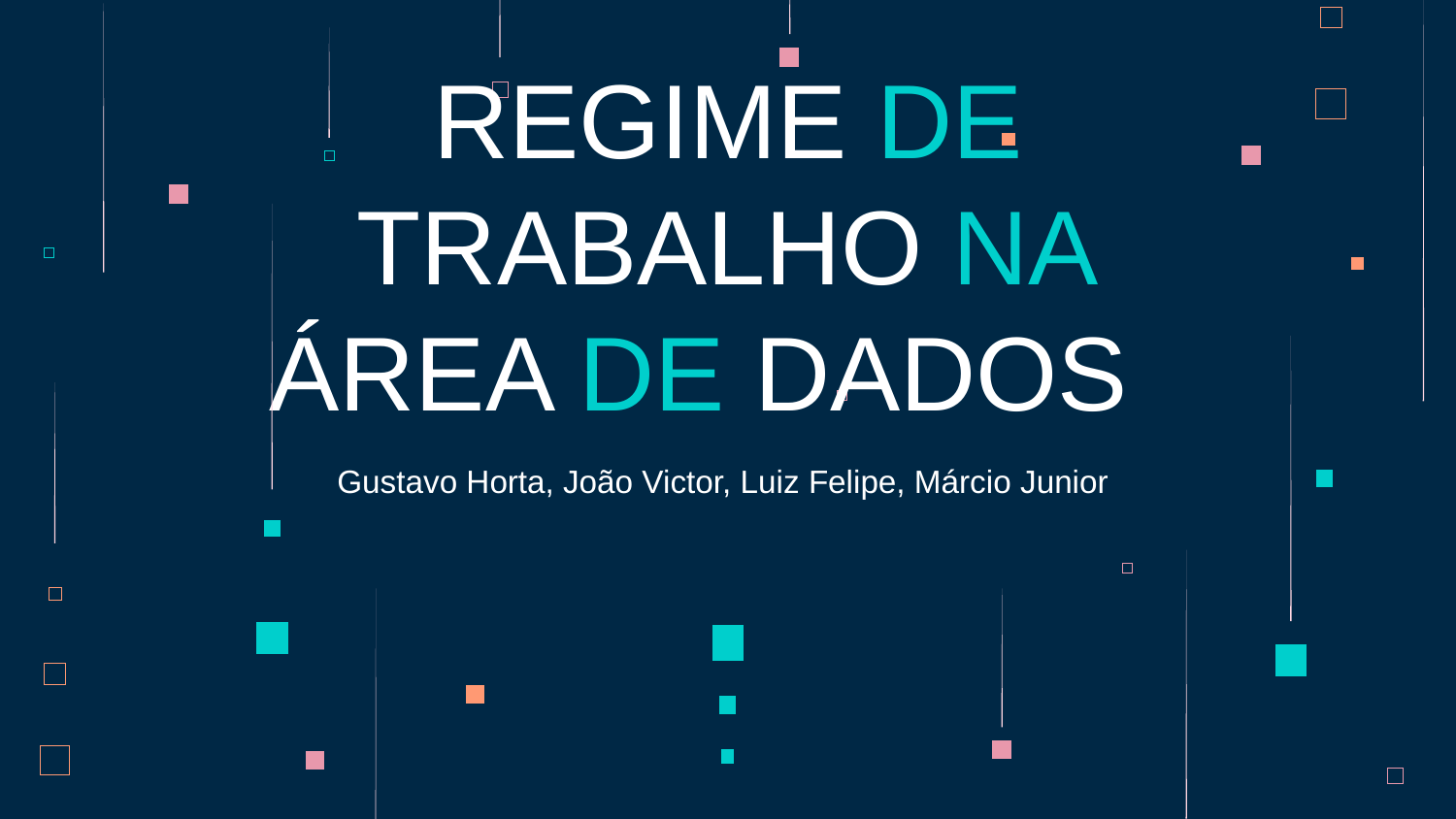

# REGIME DE TRABALHO NA ÁREA DE DADOS

Gustavo Horta, João Victor, Luiz Felipe, Márcio Junior